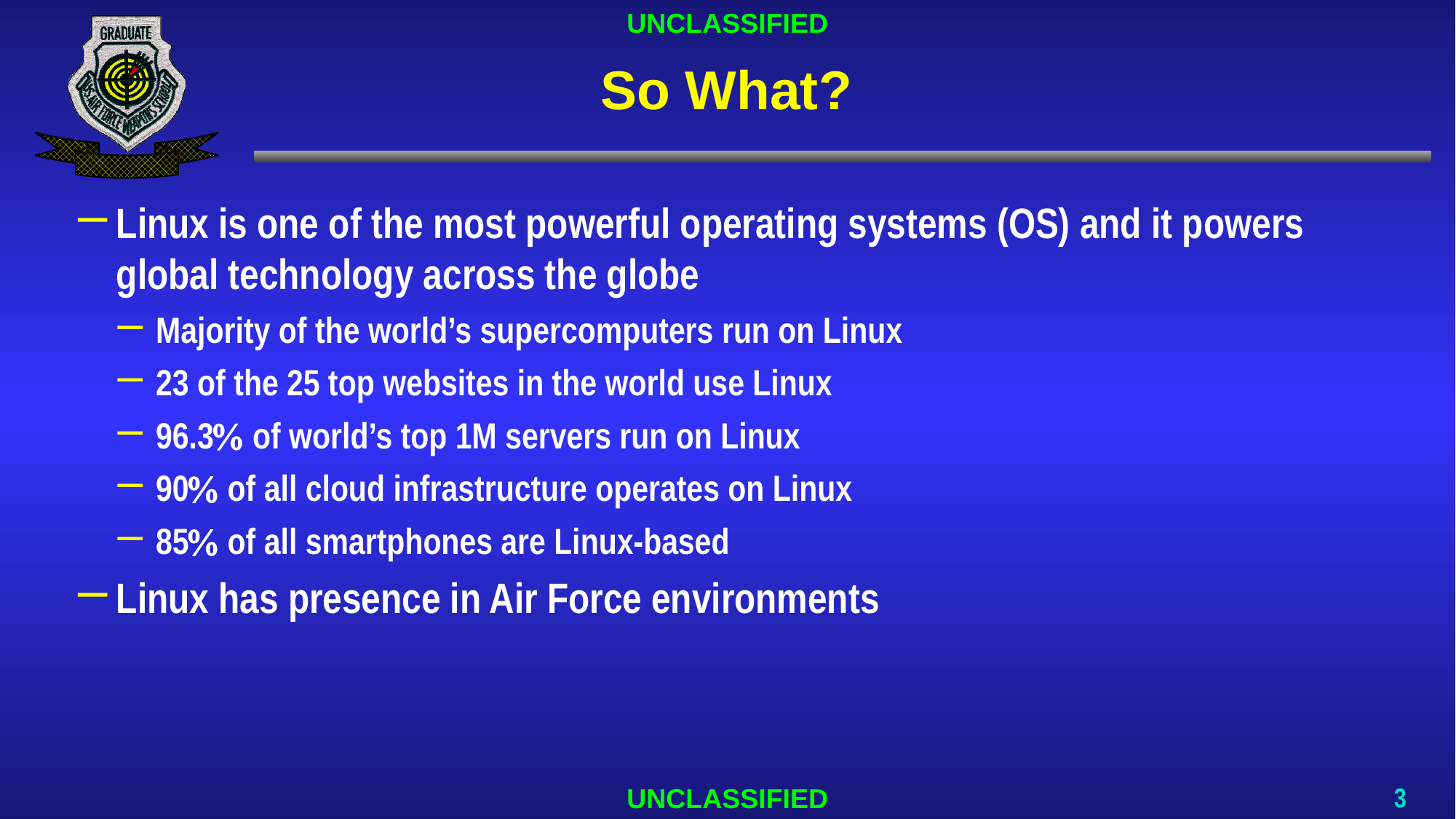

# So What?
Linux is one of the most powerful operating systems (OS) and it powers global technology across the globe
Majority of the world’s supercomputers run on Linux
23 of the 25 top websites in the world use Linux
96.3% of world’s top 1M servers run on Linux
90% of all cloud infrastructure operates on Linux
85% of all smartphones are Linux-based
Linux has presence in Air Force environments